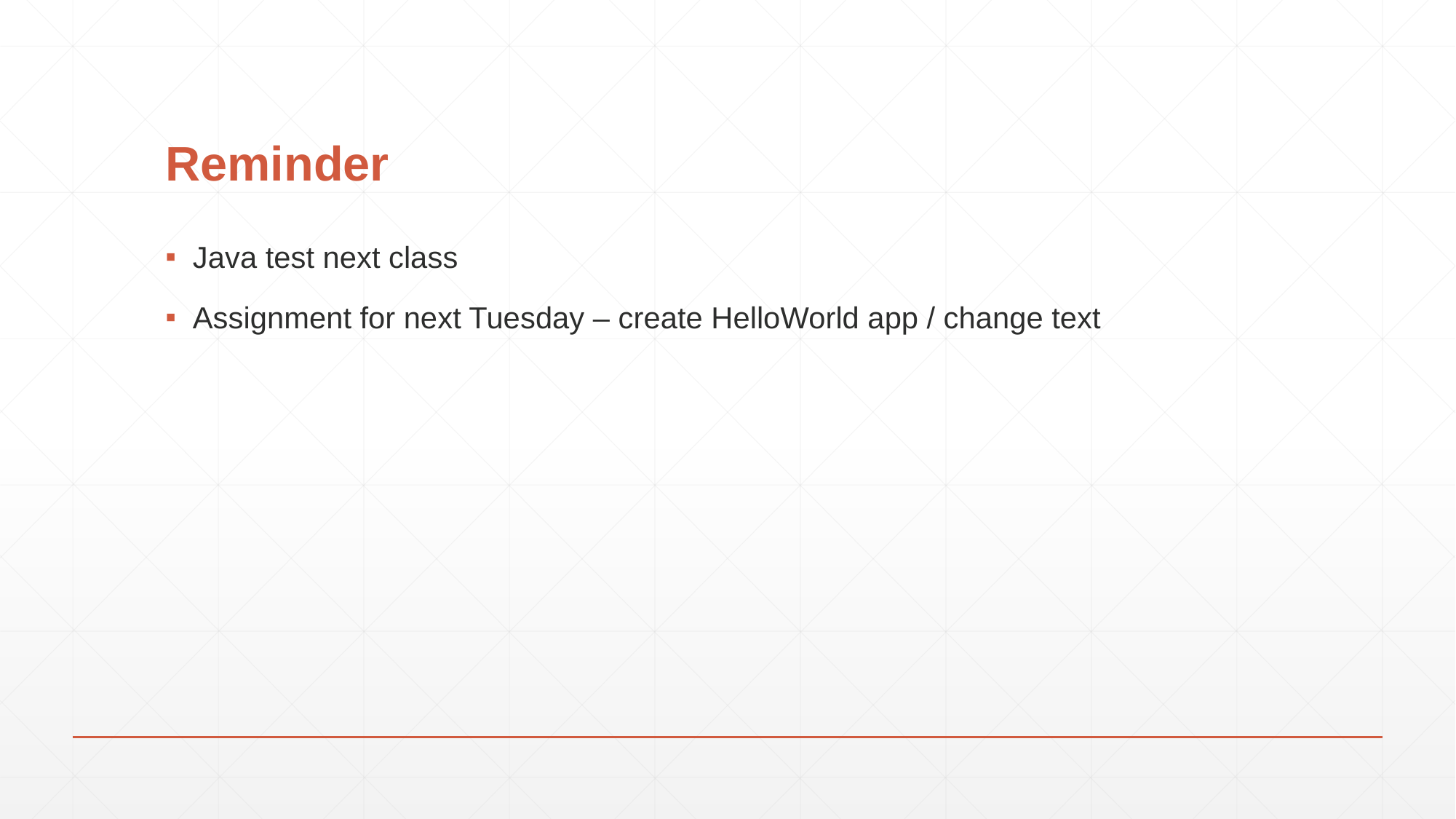

# Reminder
Java test next class
Assignment for next Tuesday – create HelloWorld app / change text